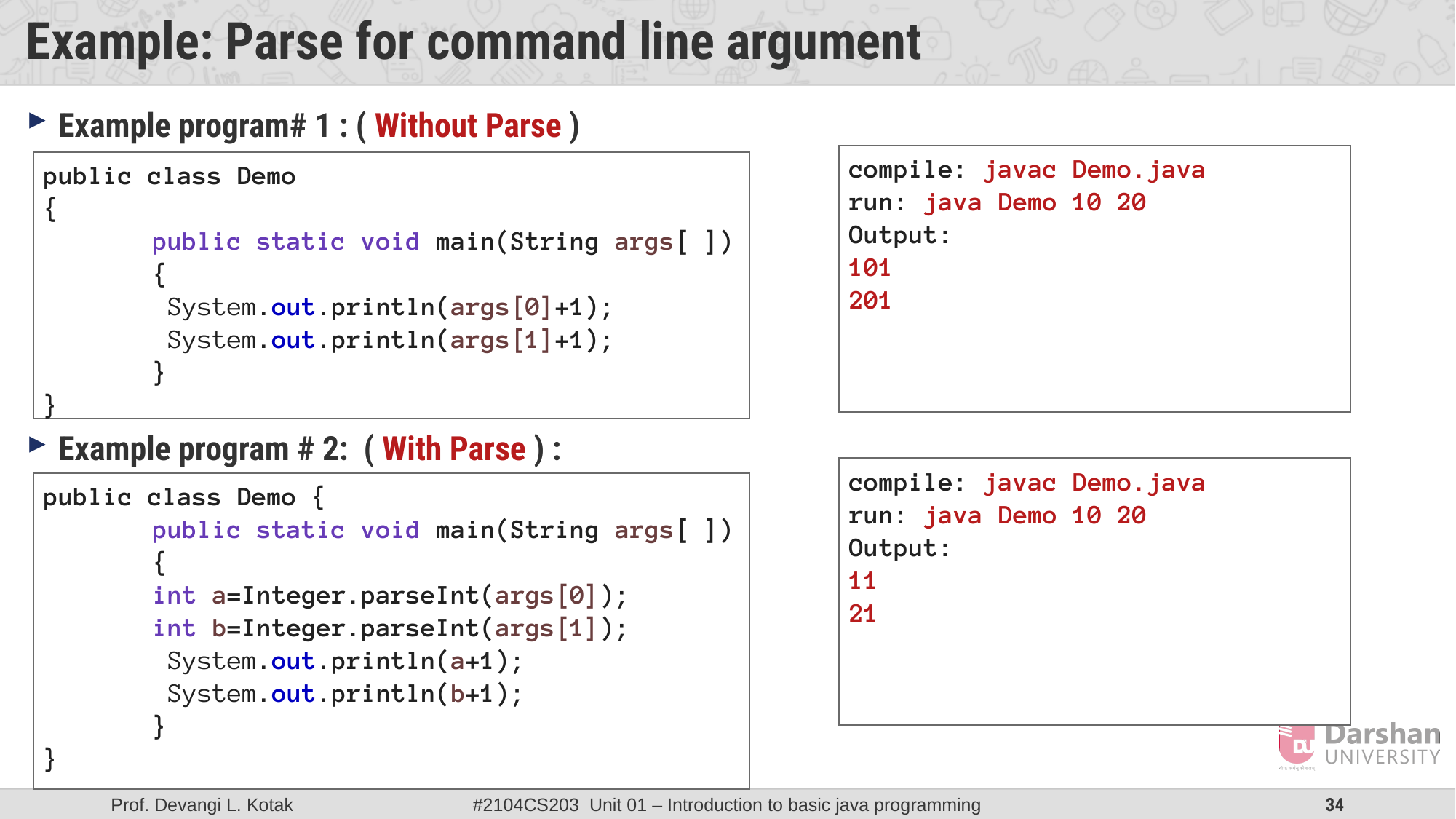

# Example: Parse for command line argument
Example program# 1 : ( Without Parse )

Example program # 2:  ( With Parse ) :

compile: javac Demo.java
run: java Demo 10 20
Output:
101
201
public class Demo
{
	public static void main(String args[ ])
	{
	 System.out.println(args[0]+1);
	 System.out.println(args[1]+1);
	}
}

compile: javac Demo.java
run: java Demo 10 20
Output:
11
21
public class Demo {
	public static void main(String args[ ])
	{
	int a=Integer.parseInt(args[0]);
	int b=Integer.parseInt(args[1]);
	 System.out.println(a+1);
	 System.out.println(b+1);
	}
}